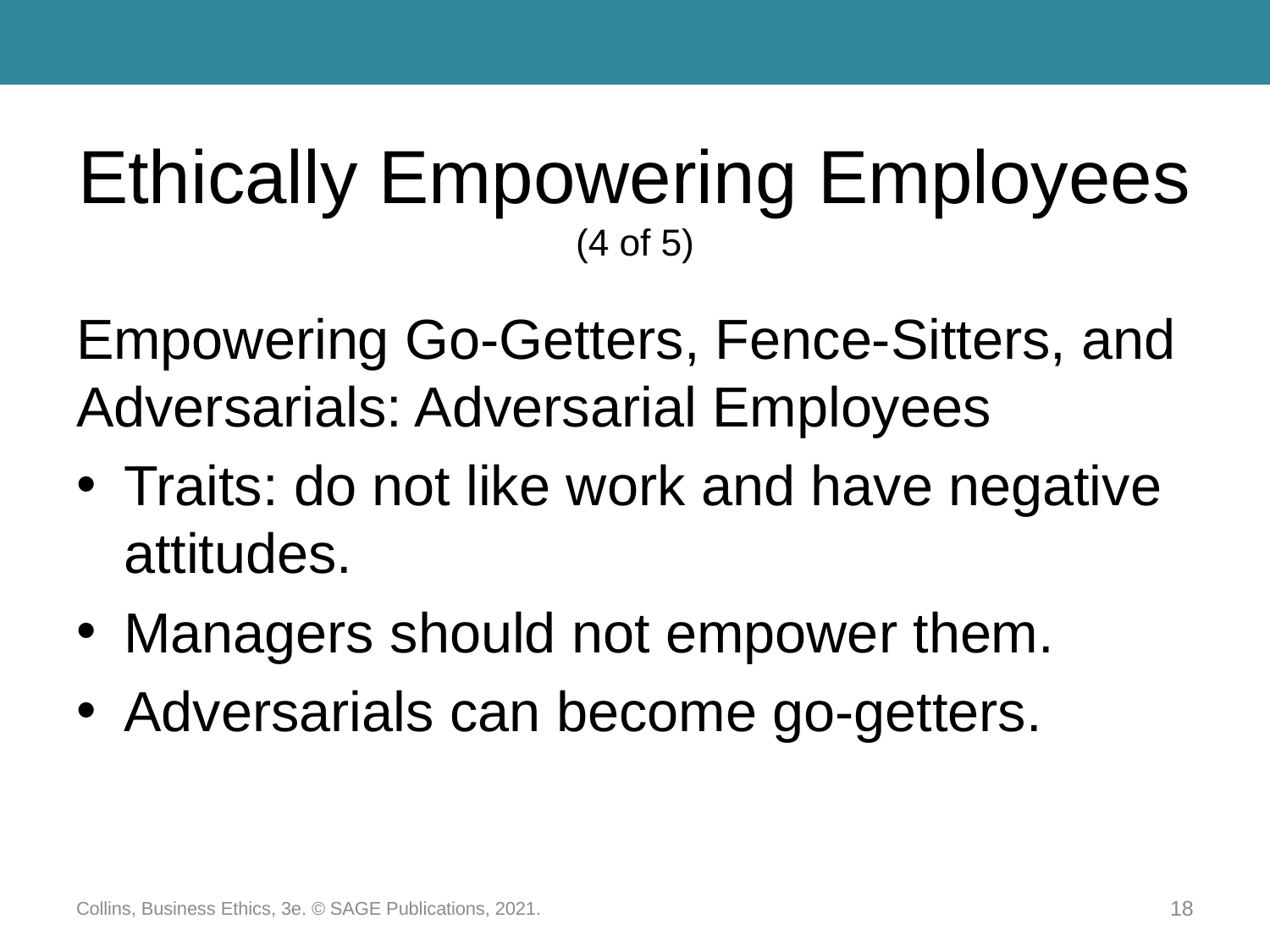

# Ethically Empowering Employees (4 of 5)
Empowering Go-Getters, Fence-Sitters, and Adversarials: Adversarial Employees
Traits: do not like work and have negative attitudes.
Managers should not empower them.
Adversarials can become go-getters.
Collins, Business Ethics, 3e. © SAGE Publications, 2021.
18